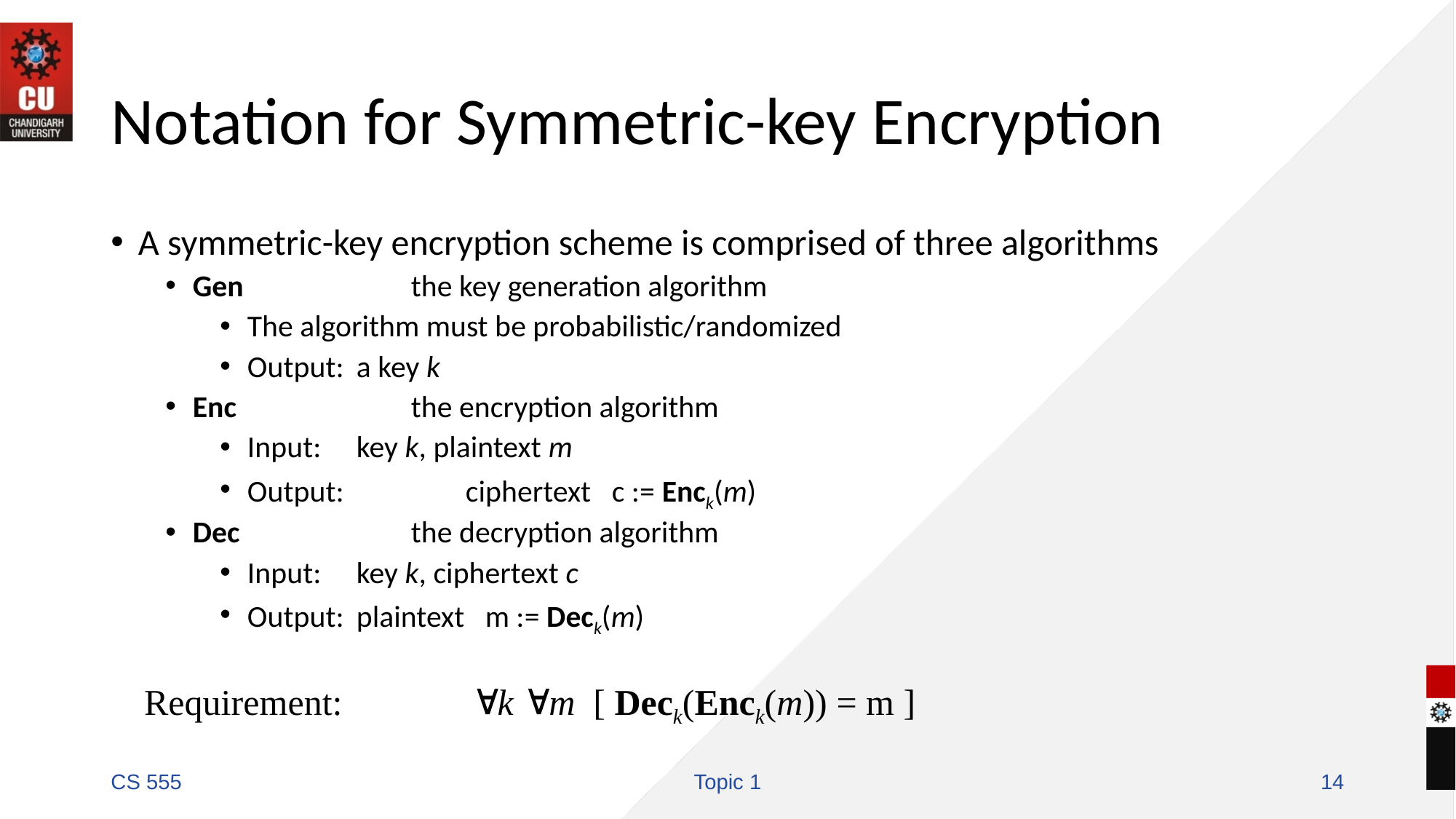

# Notation for Symmetric-key Encryption
A symmetric-key encryption scheme is comprised of three algorithms
Gen		the key generation algorithm
The algorithm must be probabilistic/randomized
Output: 	a key k
Enc		the encryption algorithm
Input: 	key k, plaintext m
Output:  	ciphertext   c := Enck(m)
Dec		the decryption algorithm
Input:	key k, ciphertext c
Output:	plaintext   m := Deck(m)
Requirement:		∀k ∀m  [ Deck(Enck(m)) = m ]
CS 555
Topic 1
14